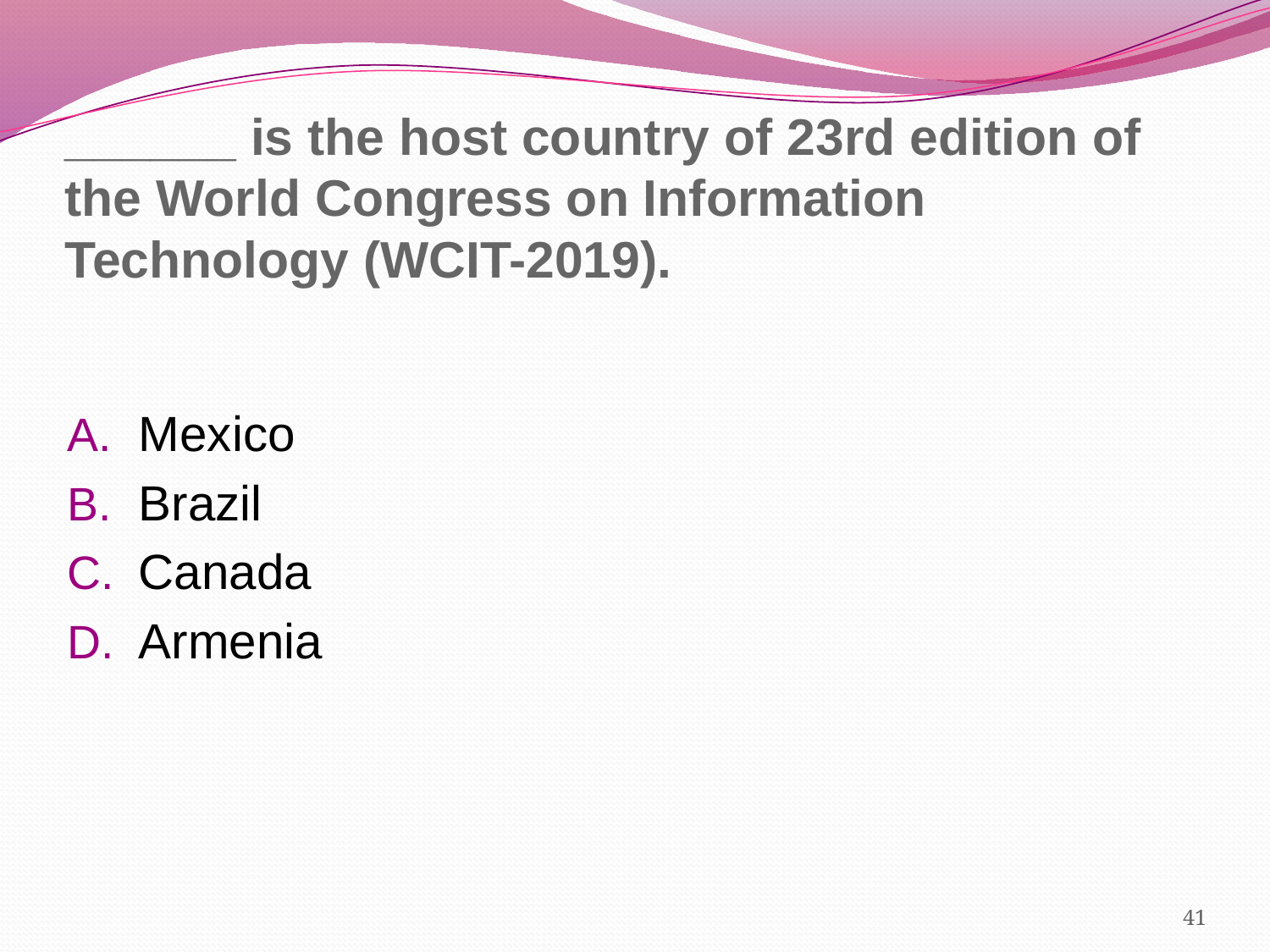

# ______ is the host country of 23rd edition of the World Congress on Information Technology (WCIT-2019).
Mexico
Brazil
Canada
Armenia
41